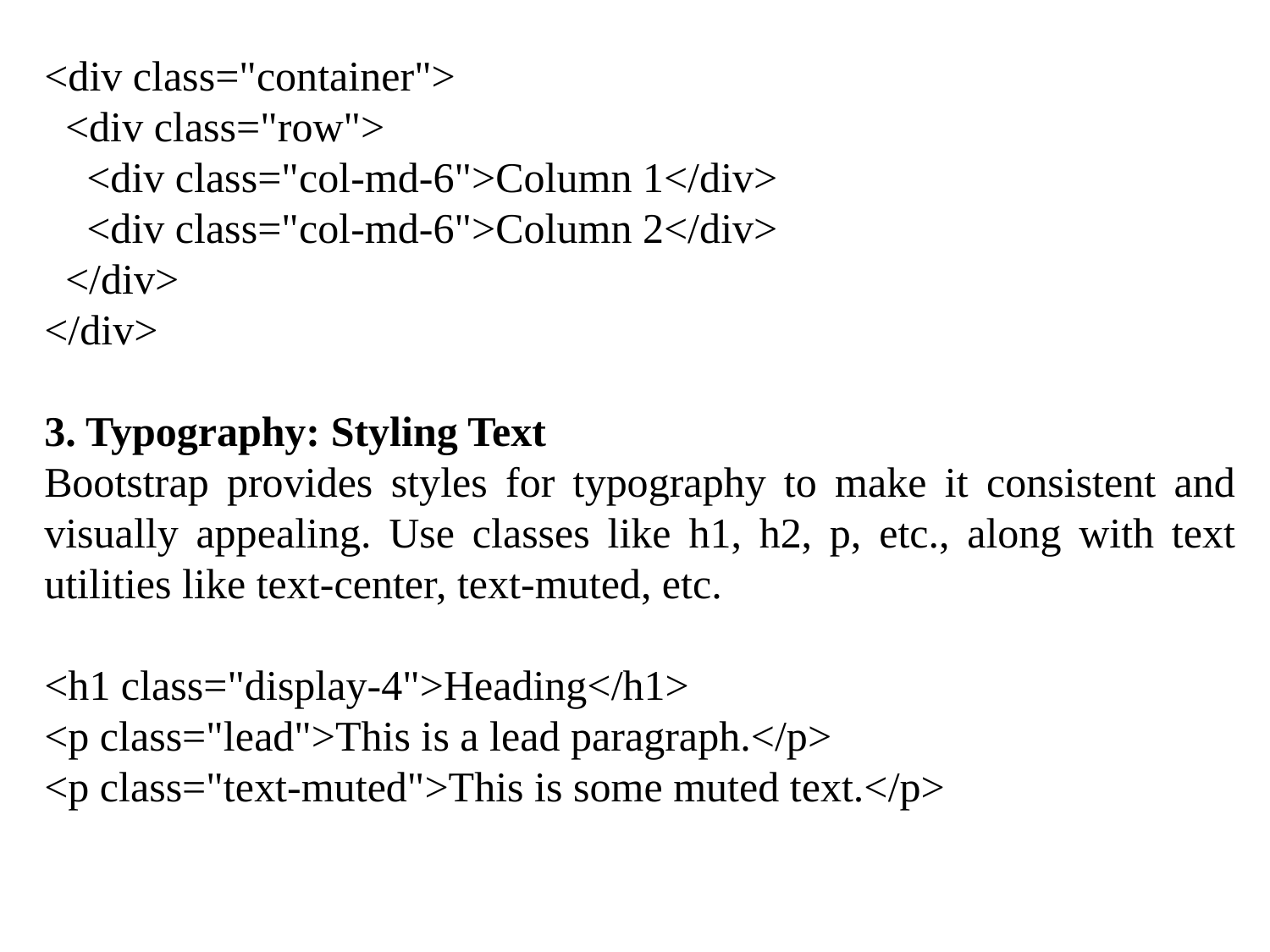

<div class="container">
  <div class="row">
    <div class="col-md-6">Column 1</div>
    <div class="col-md-6">Column 2</div>
  </div>
</div>

3. Typography: Styling Text
Bootstrap provides styles for typography to make it consistent and visually appealing. Use classes like h1, h2, p, etc., along with text utilities like text-center, text-muted, etc.

<h1 class="display-4">Heading</h1>
<p class="lead">This is a lead paragraph.</p>
<p class="text-muted">This is some muted text.</p>